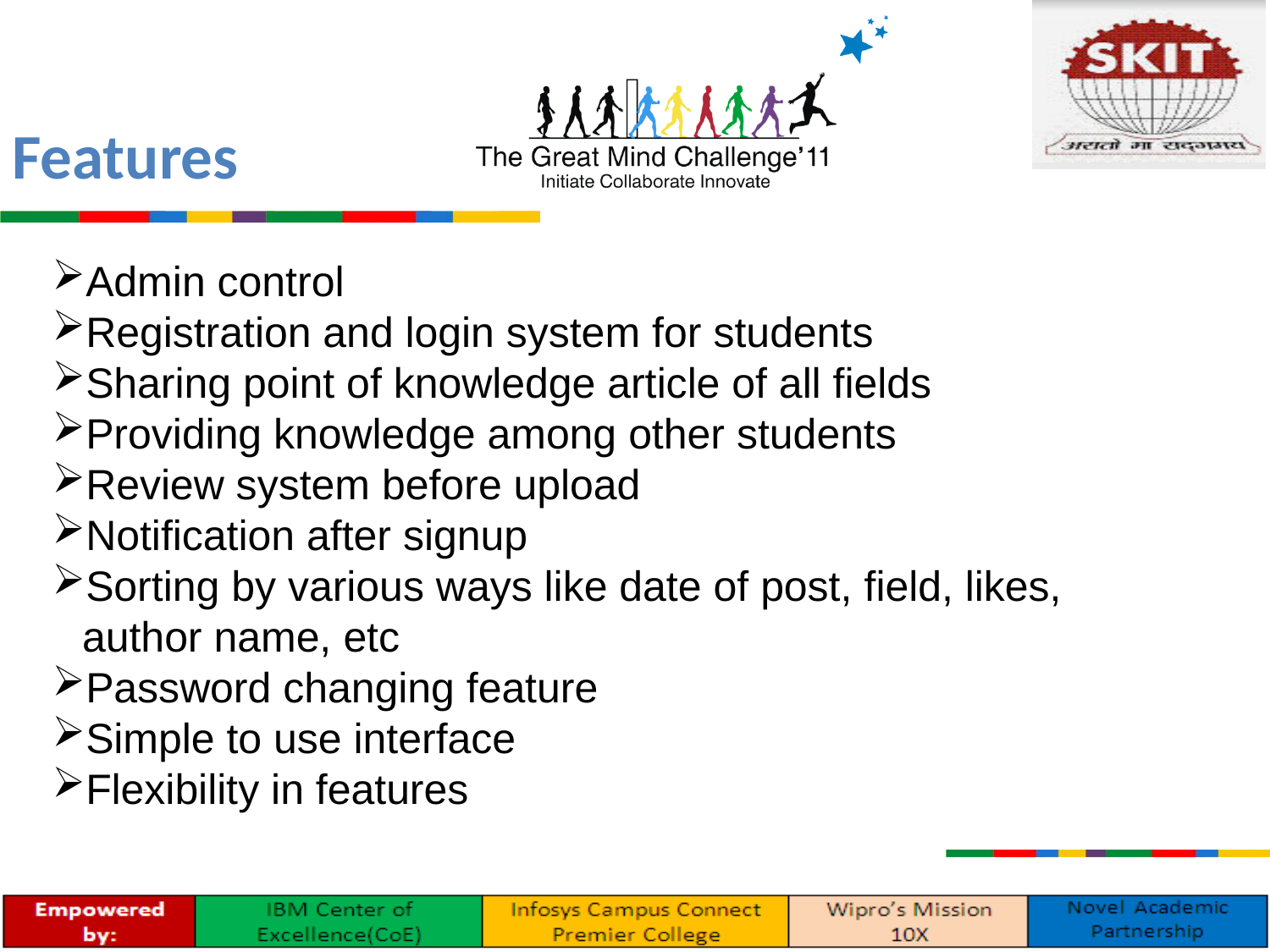

Features
Admin control
Registration and login system for students
Sharing point of knowledge article of all fields
Providing knowledge among other students
Review system before upload
Notification after signup
Sorting by various ways like date of post, field, likes, author name, etc
Password changing feature
Simple to use interface
Flexibility in features